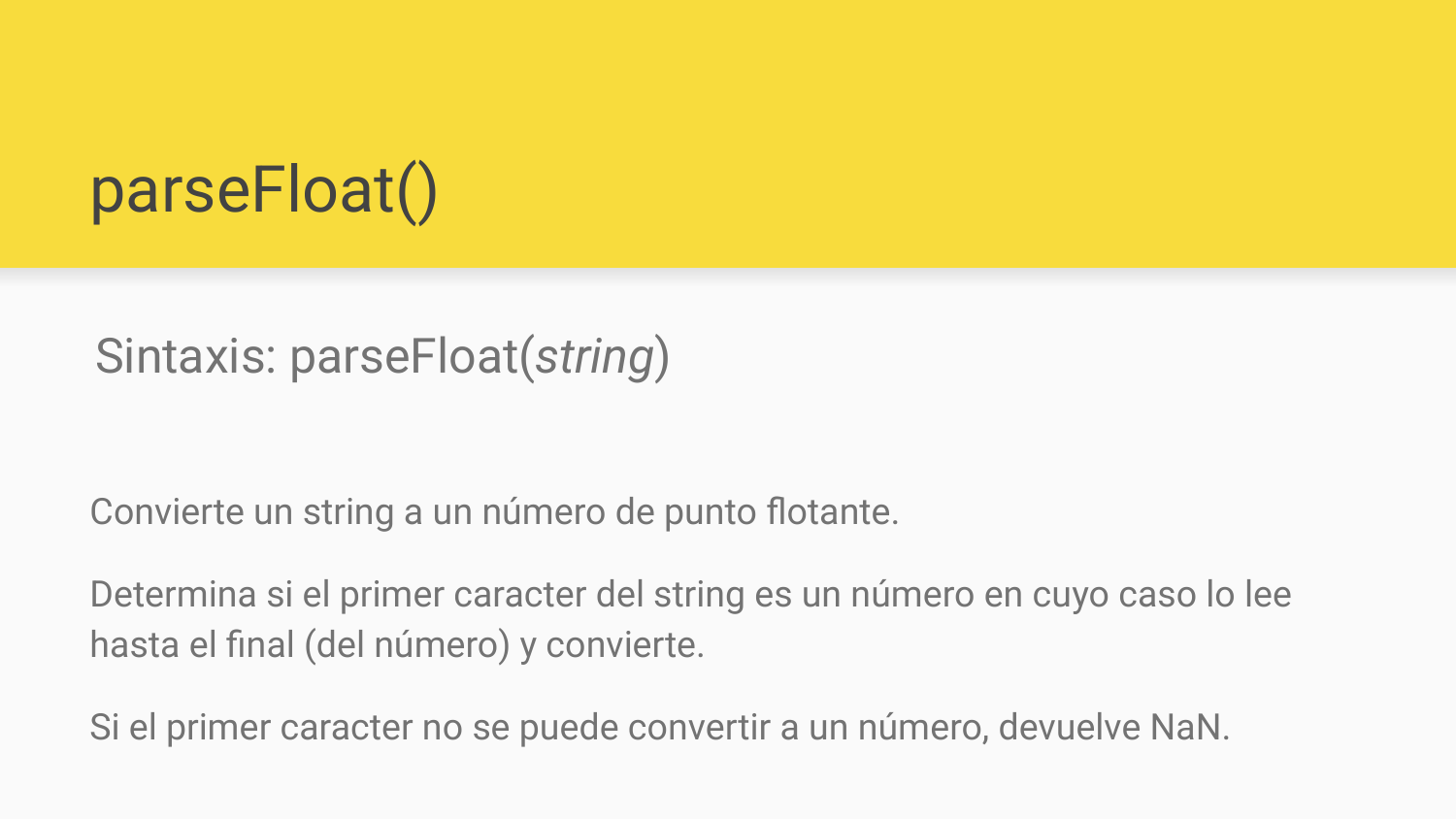

# parseFloat()
Sintaxis: parseFloat(string)
Convierte un string a un número de punto flotante.
Determina si el primer caracter del string es un número en cuyo caso lo lee hasta el final (del número) y convierte.
Si el primer caracter no se puede convertir a un número, devuelve NaN.